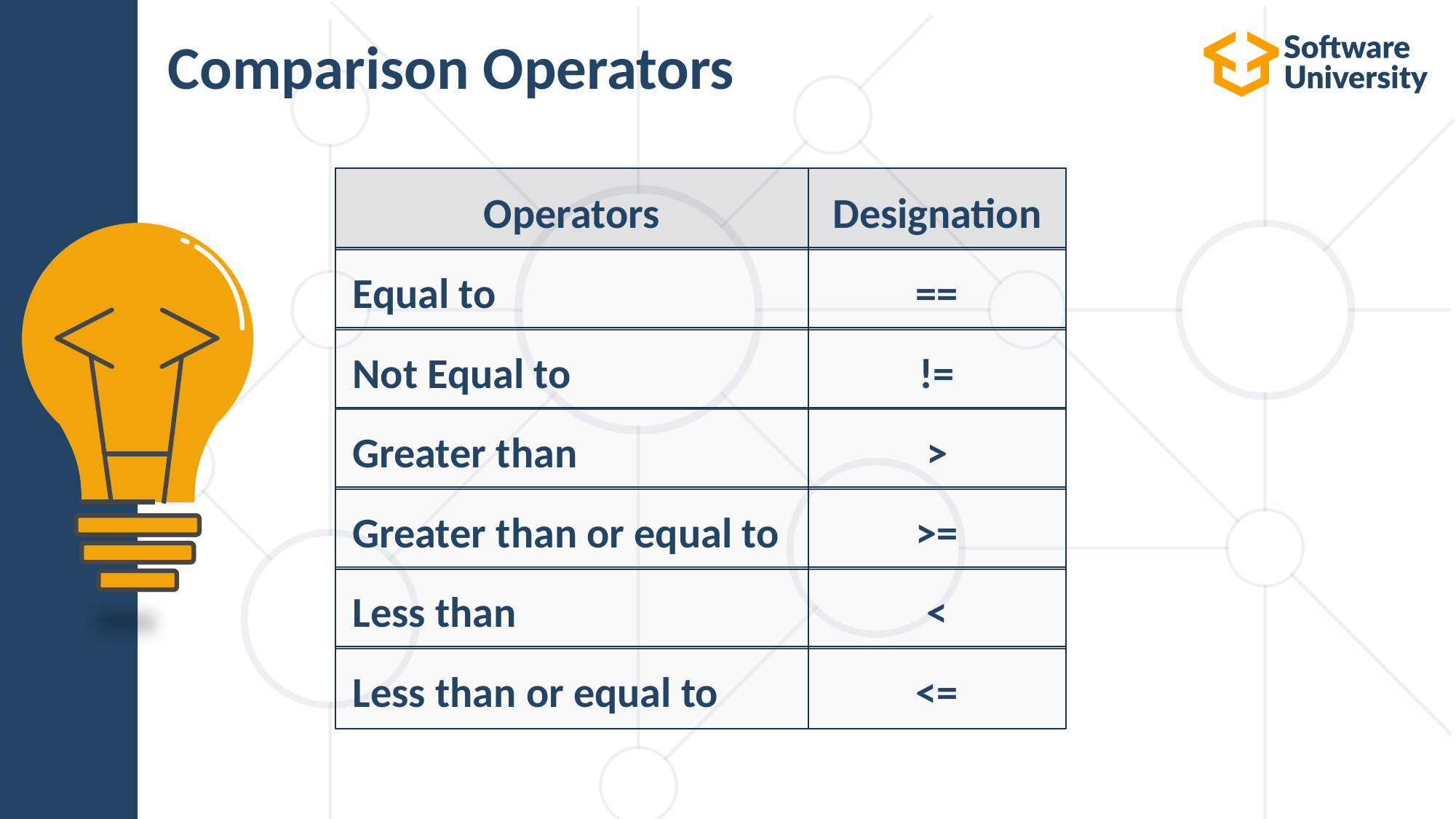

# Comparison Operators
Operators
Designation
Equal to
==
Not Equal to
!=
Greater than
>
Greater than or equal to
>=
Less than
<
Less than or equal to
<=